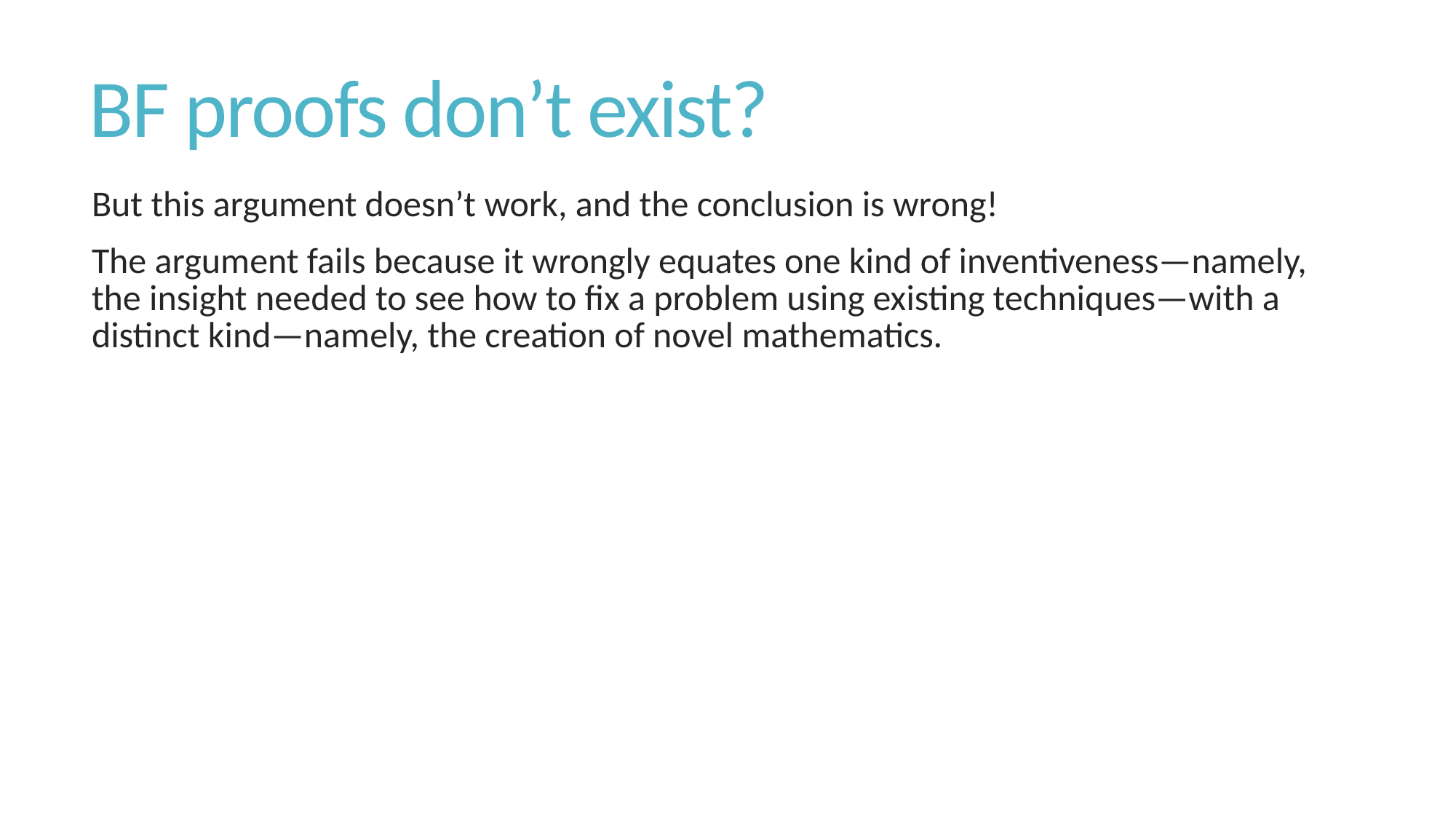

# BF proofs don’t exist?
But this argument doesn’t work, and the conclusion is wrong!
The argument fails because it wrongly equates one kind of inventiveness—namely, the insight needed to see how to fix a problem using existing techniques—with a distinct kind—namely, the creation of novel mathematics.